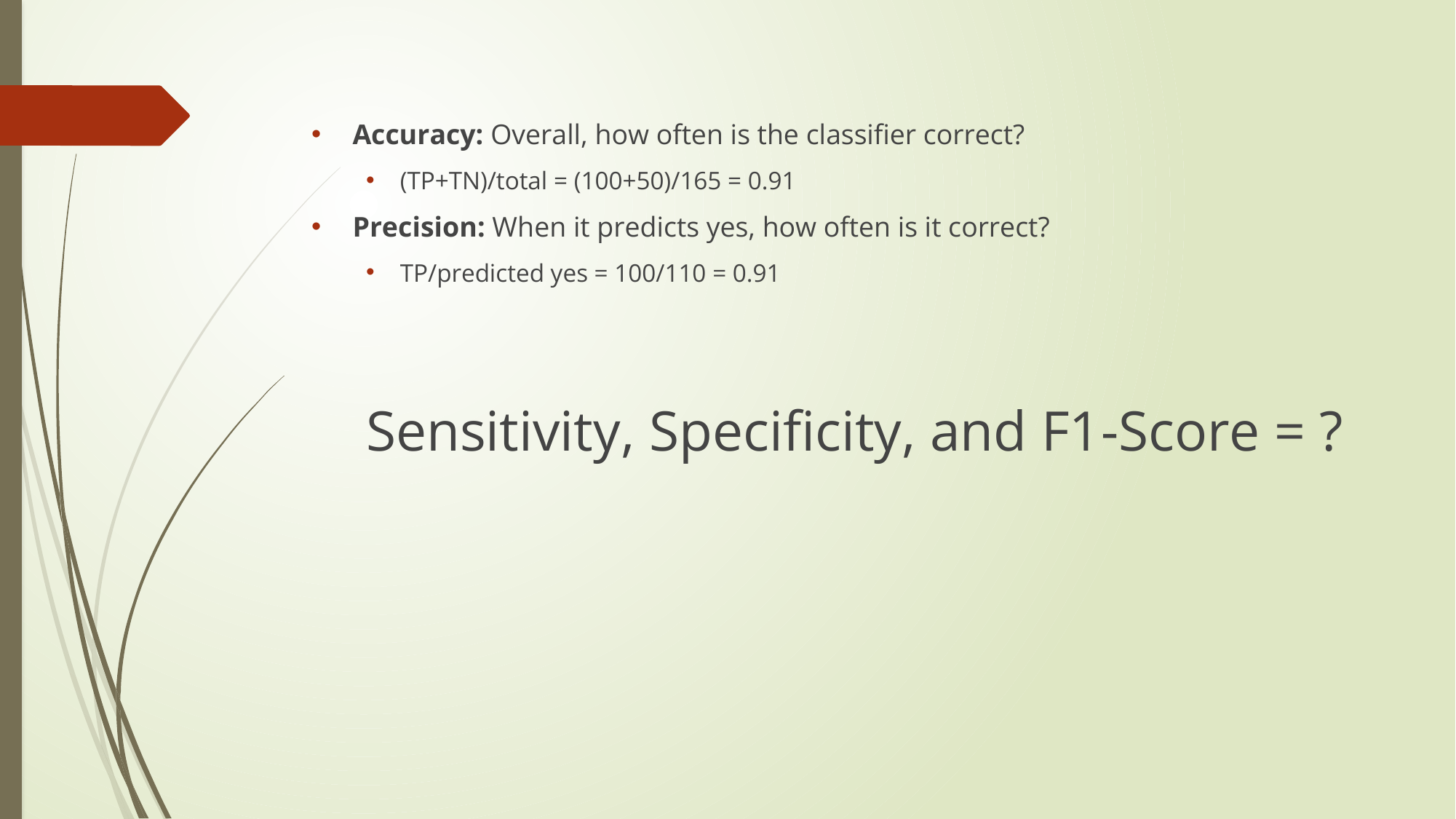

Accuracy: Overall, how often is the classifier correct?
(TP+TN)/total = (100+50)/165 = 0.91
Precision: When it predicts yes, how often is it correct?
TP/predicted yes = 100/110 = 0.91

Sensitivity, Specificity, and F1-Score = ?